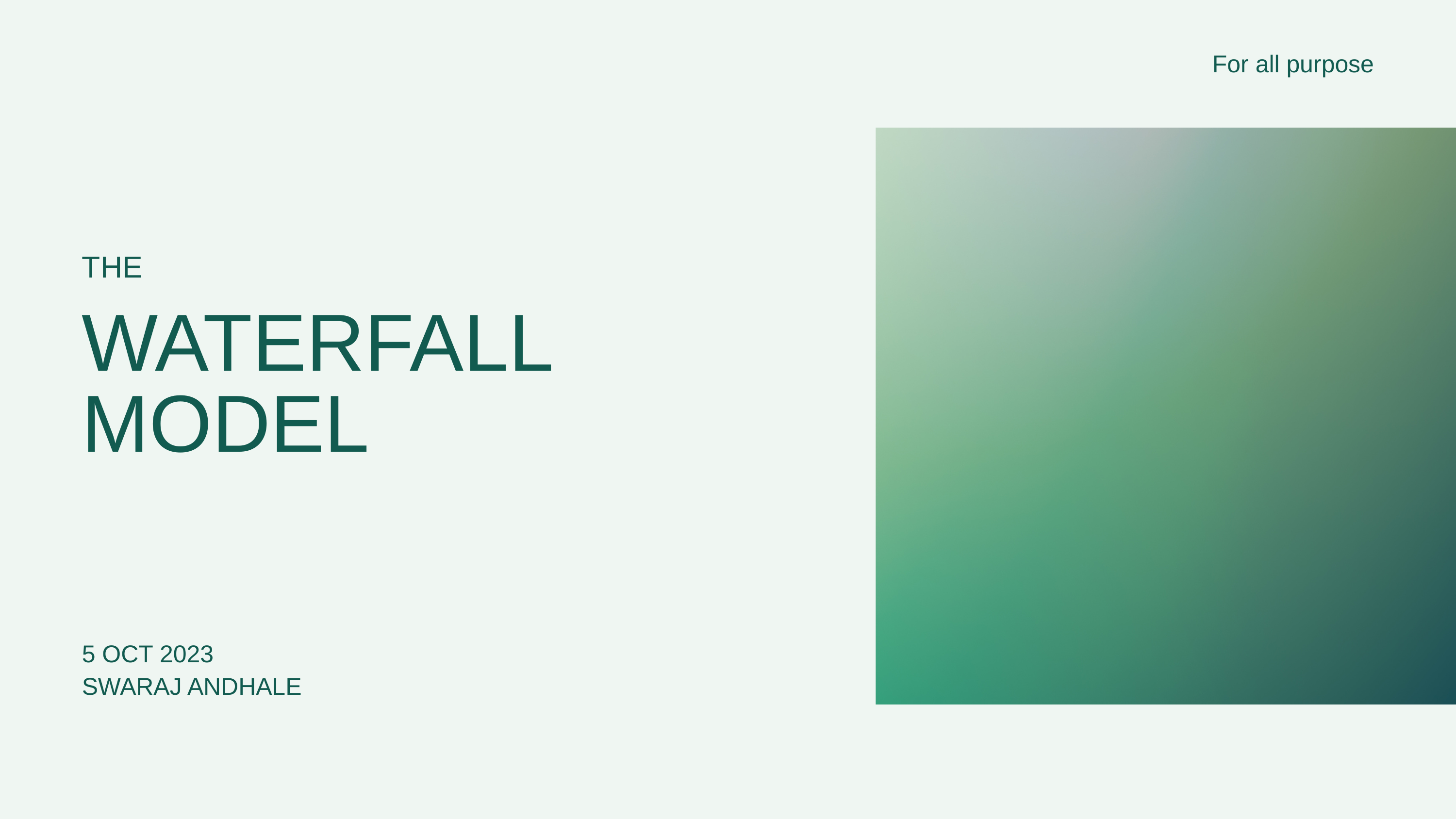

For all purpose

THE
WATERFALL
MODEL
5 OCT 2023
SWARAJ ANDHALE